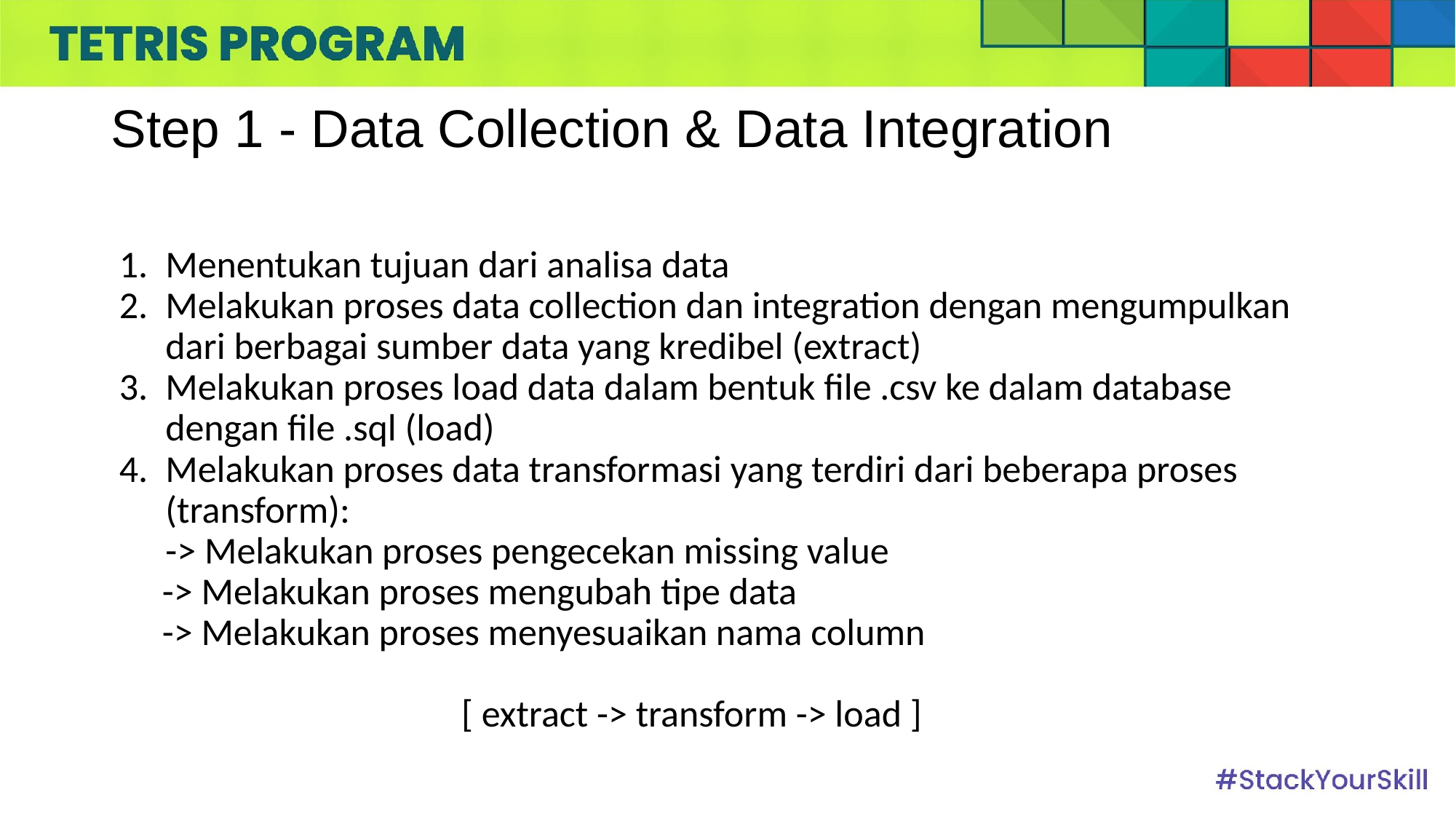

# Step 1 - Data Collection & Data Integration
Menentukan tujuan dari analisa data
Melakukan proses data collection dan integration dengan mengumpulkan dari berbagai sumber data yang kredibel (extract)
Melakukan proses load data dalam bentuk file .csv ke dalam database dengan file .sql (load)
Melakukan proses data transformasi yang terdiri dari beberapa proses (transform):
-> Melakukan proses pengecekan missing value
      -> Melakukan proses mengubah tipe data
      -> Melakukan proses menyesuaikan nama column

                                         [ extract -> transform -> load ]